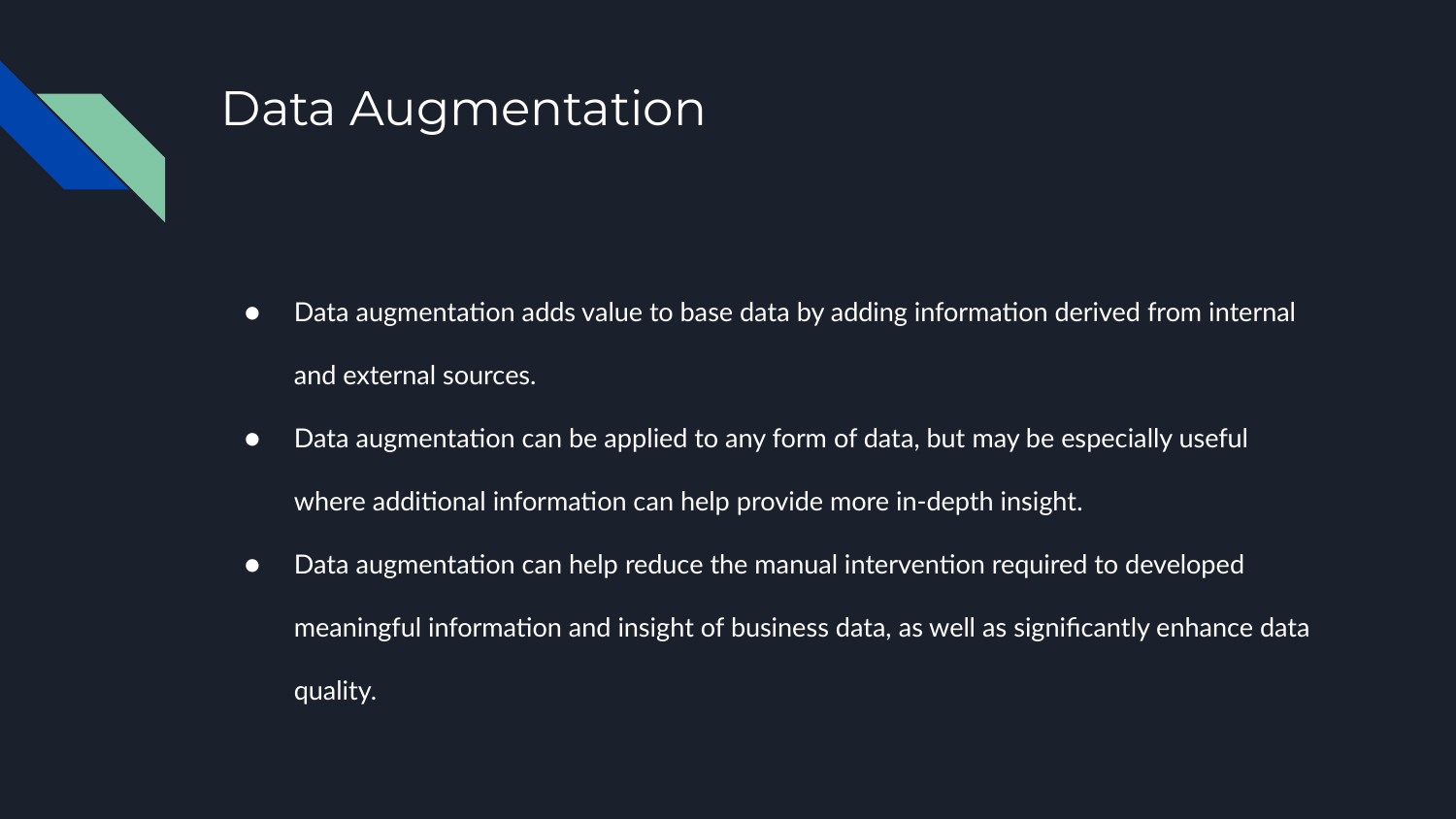

# Data Augmentation
Data augmentation adds value to base data by adding information derived from internal and external sources.
Data augmentation can be applied to any form of data, but may be especially useful where additional information can help provide more in-depth insight.
Data augmentation can help reduce the manual intervention required to developed meaningful information and insight of business data, as well as significantly enhance data quality.